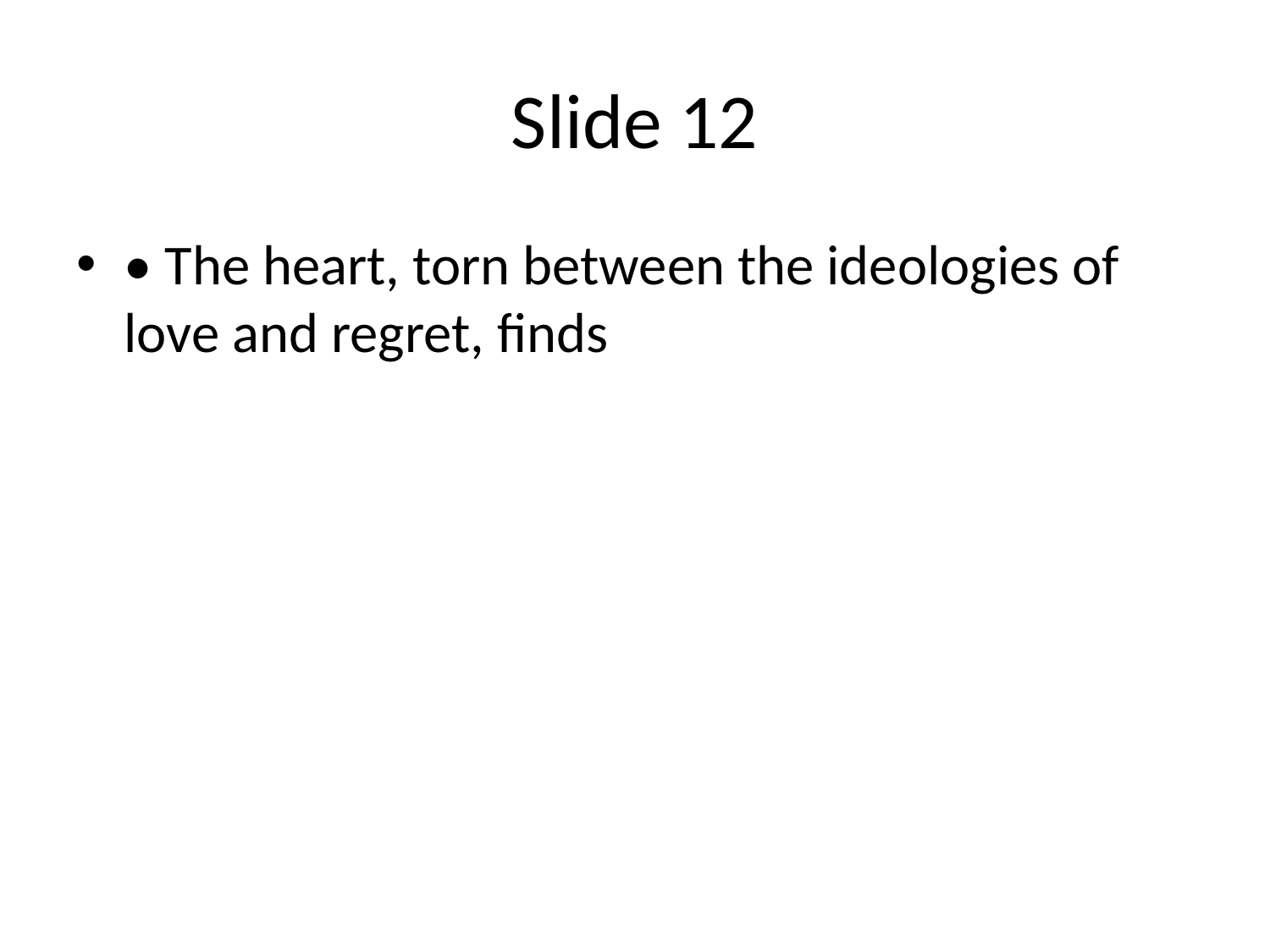

# Slide 12
• The heart, torn between the ideologies of love and regret, finds